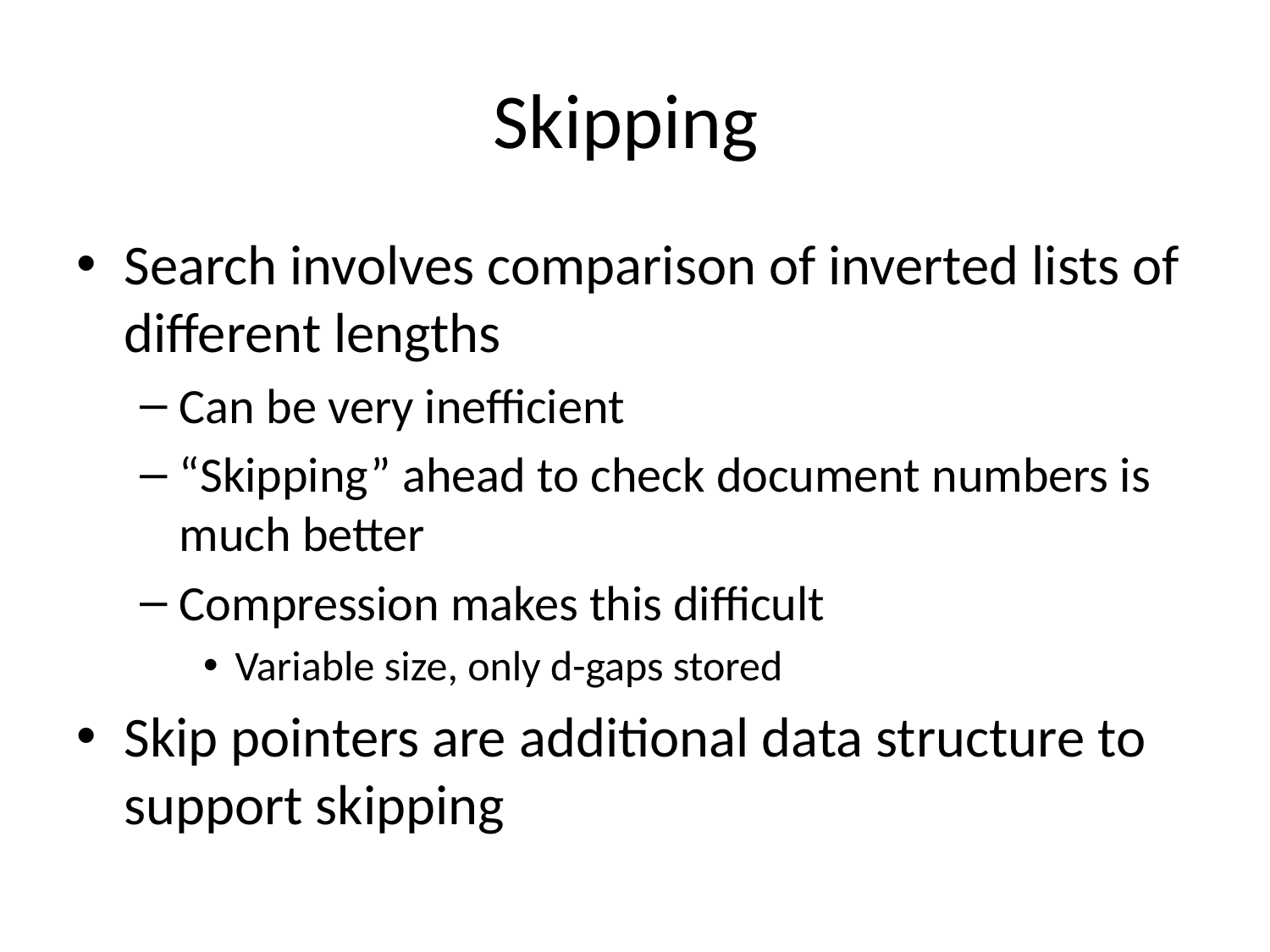

# Skipping
Search involves comparison of inverted lists of different lengths
Can be very inefficient
“Skipping” ahead to check document numbers is much better
Compression makes this difficult
Variable size, only d-gaps stored
Skip pointers are additional data structure to support skipping